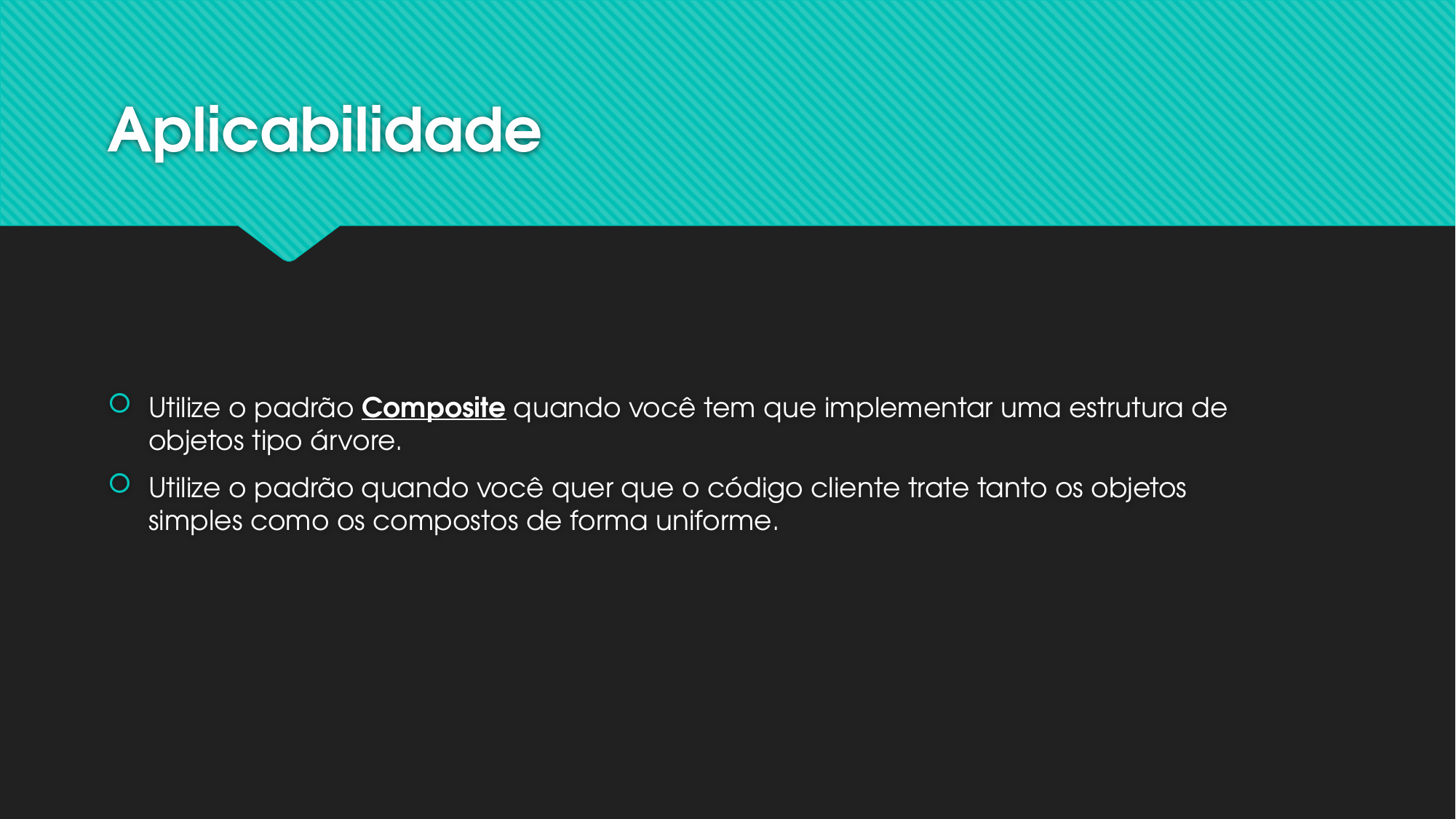

# Aplicabilidade
Utilize o padrão Composite quando você tem que implementar uma estrutura de objetos tipo árvore.
Utilize o padrão quando você quer que o código cliente trate tanto os objetos simples como os compostos de forma uniforme.